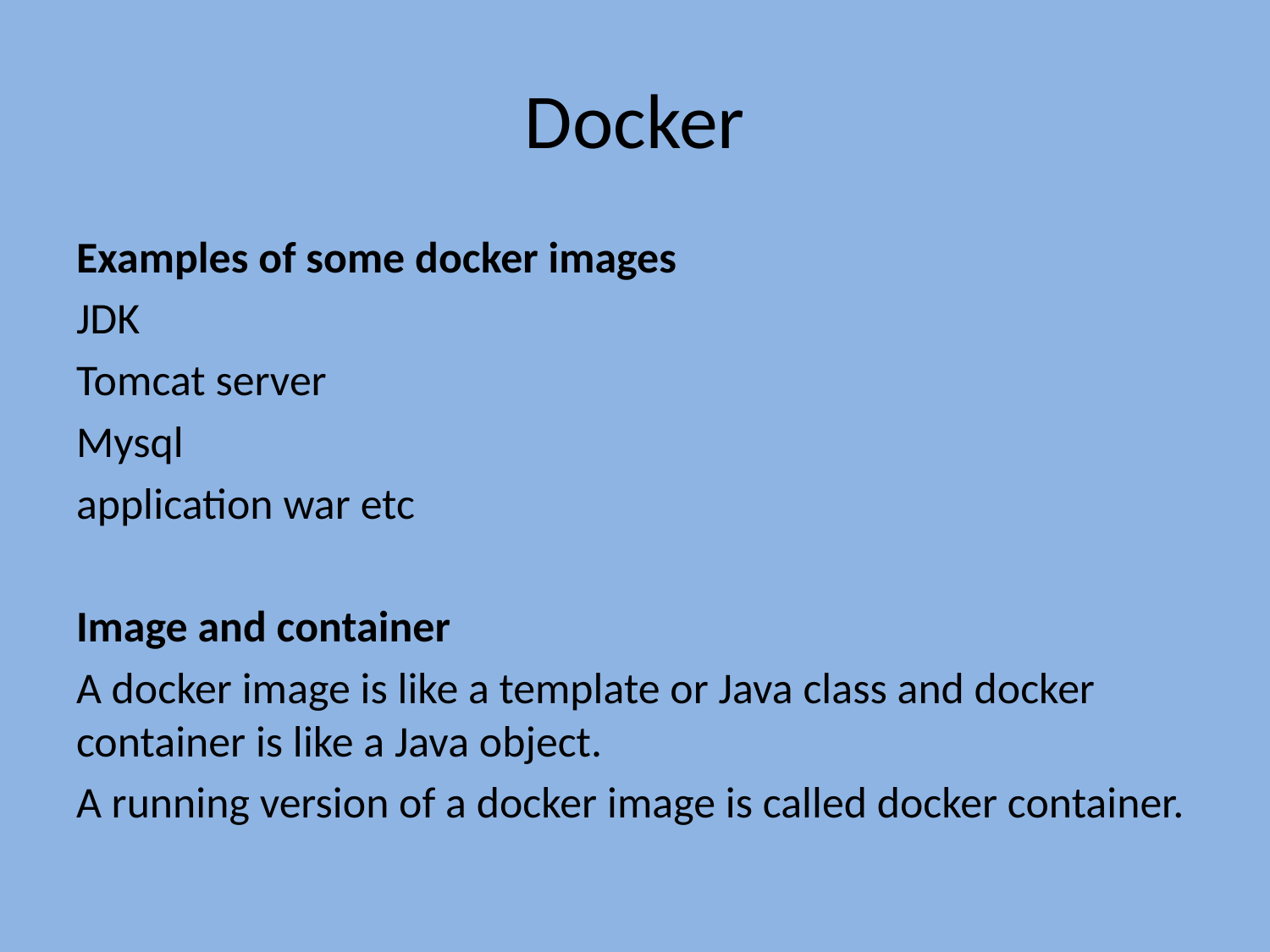

# Docker
Examples of some docker images
JDK
Tomcat server
Mysql
application war etc

Image and container
A docker image is like a template or Java class and docker container is like a Java object.
A running version of a docker image is called docker container.